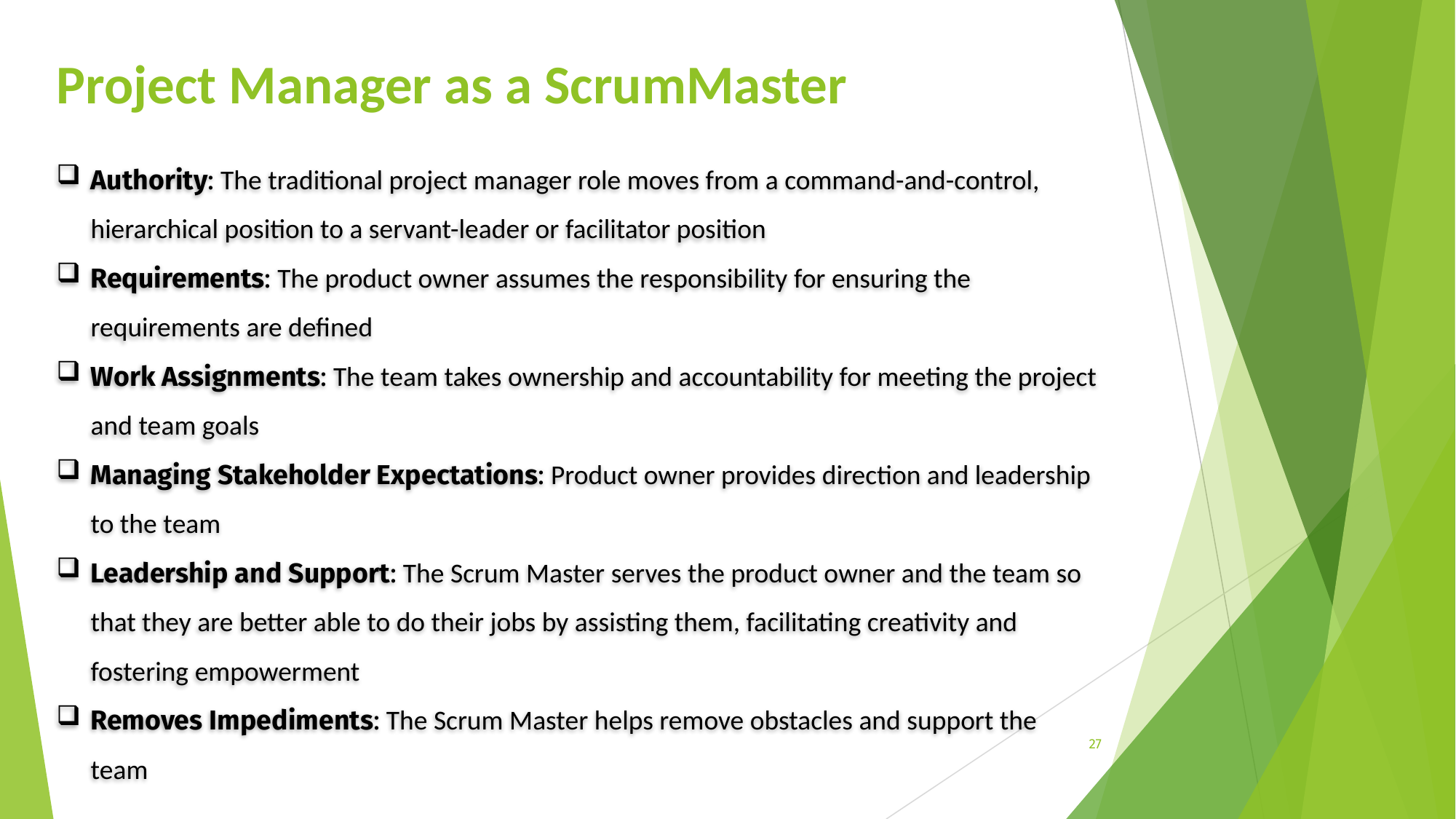

# Project Manager as a ScrumMaster
Authority: The traditional project manager role moves from a command-and-control, hierarchical position to a servant-leader or facilitator position
Requirements: The product owner assumes the responsibility for ensuring the requirements are defined
Work Assignments: The team takes ownership and accountability for meeting the project and team goals
Managing Stakeholder Expectations: Product owner provides direction and leadership to the team
Leadership and Support: The Scrum Master serves the product owner and the team so that they are better able to do their jobs by assisting them, facilitating creativity and fostering empowerment
Removes Impediments: The Scrum Master helps remove obstacles and support the team
27